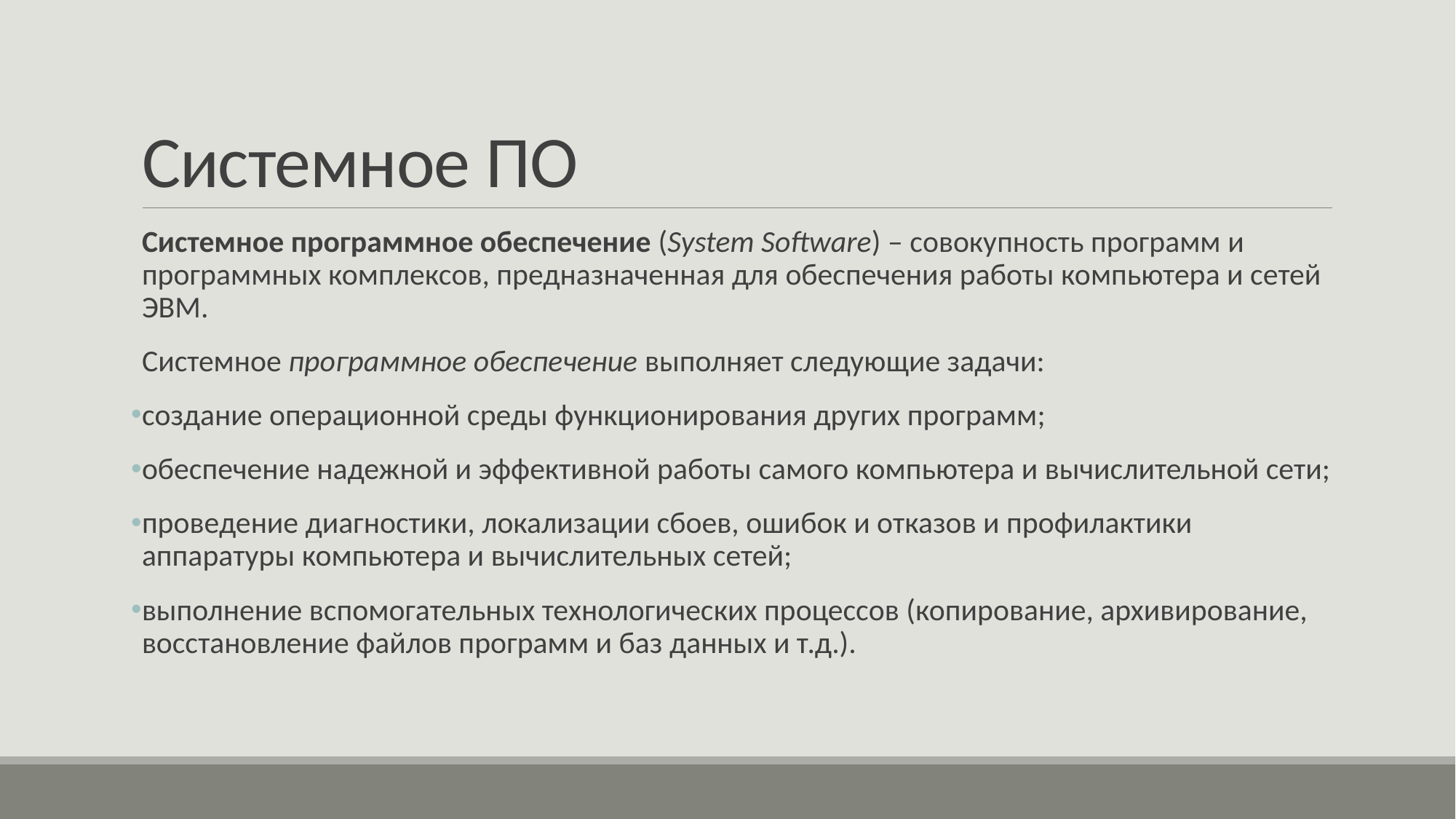

# Системное ПО
Системное программное обеспечение (System Software) – совокупность программ и программных комплексов, предназначенная для обеспечения работы компьютера и сетей ЭВМ.
Системное программное обеспечение выполняет следующие задачи:
создание операционной среды функционирования других программ;
обеспечение надежной и эффективной работы самого компьютера и вычислительной сети;
проведение диагностики, локализации сбоев, ошибок и отказов и профилактики аппаратуры компьютера и вычислительных сетей;
выполнение вспомогательных технологических процессов (копирование, архивирование, восстановление файлов программ и баз данных и т.д.).